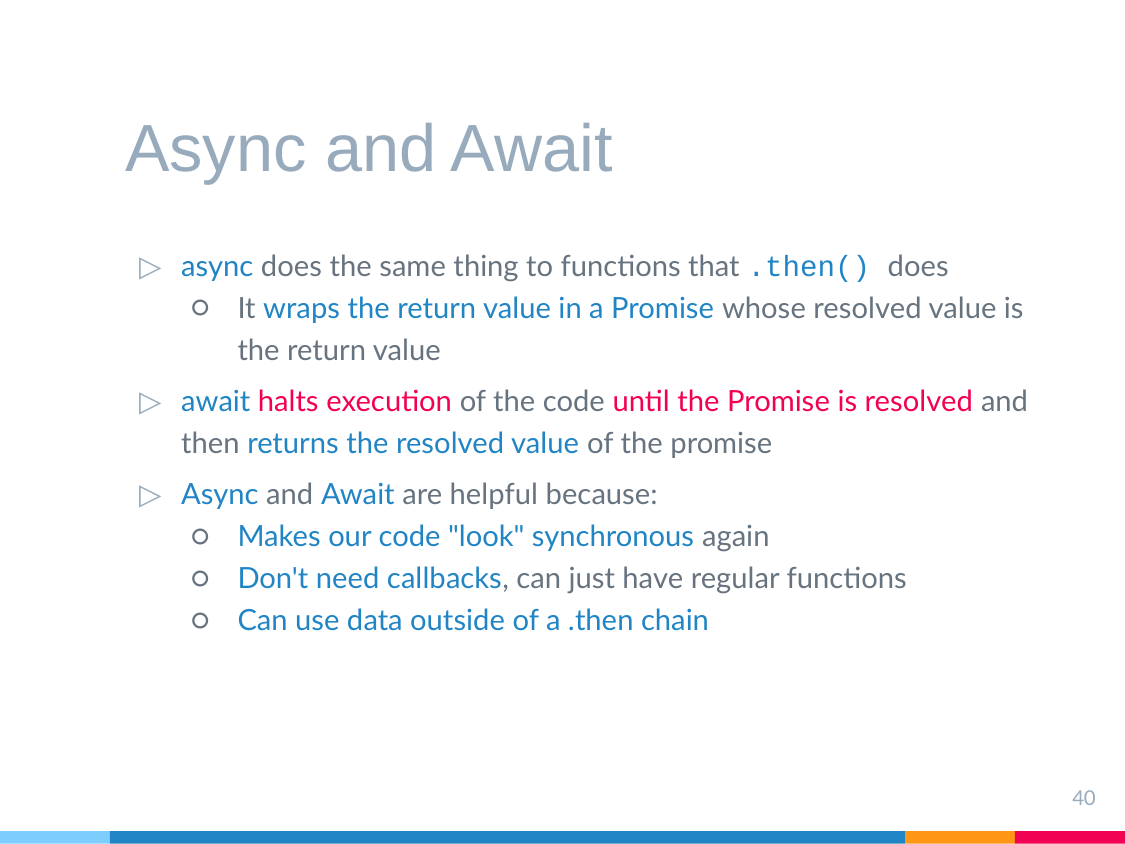

# Async and Await
async does the same thing to functions that .then() does
It wraps the return value in a Promise whose resolved value is the return value
await halts execution of the code until the Promise is resolved and then returns the resolved value of the promise
Async and Await are helpful because:
Makes our code "look" synchronous again
Don't need callbacks, can just have regular functions
Can use data outside of a .then chain

40